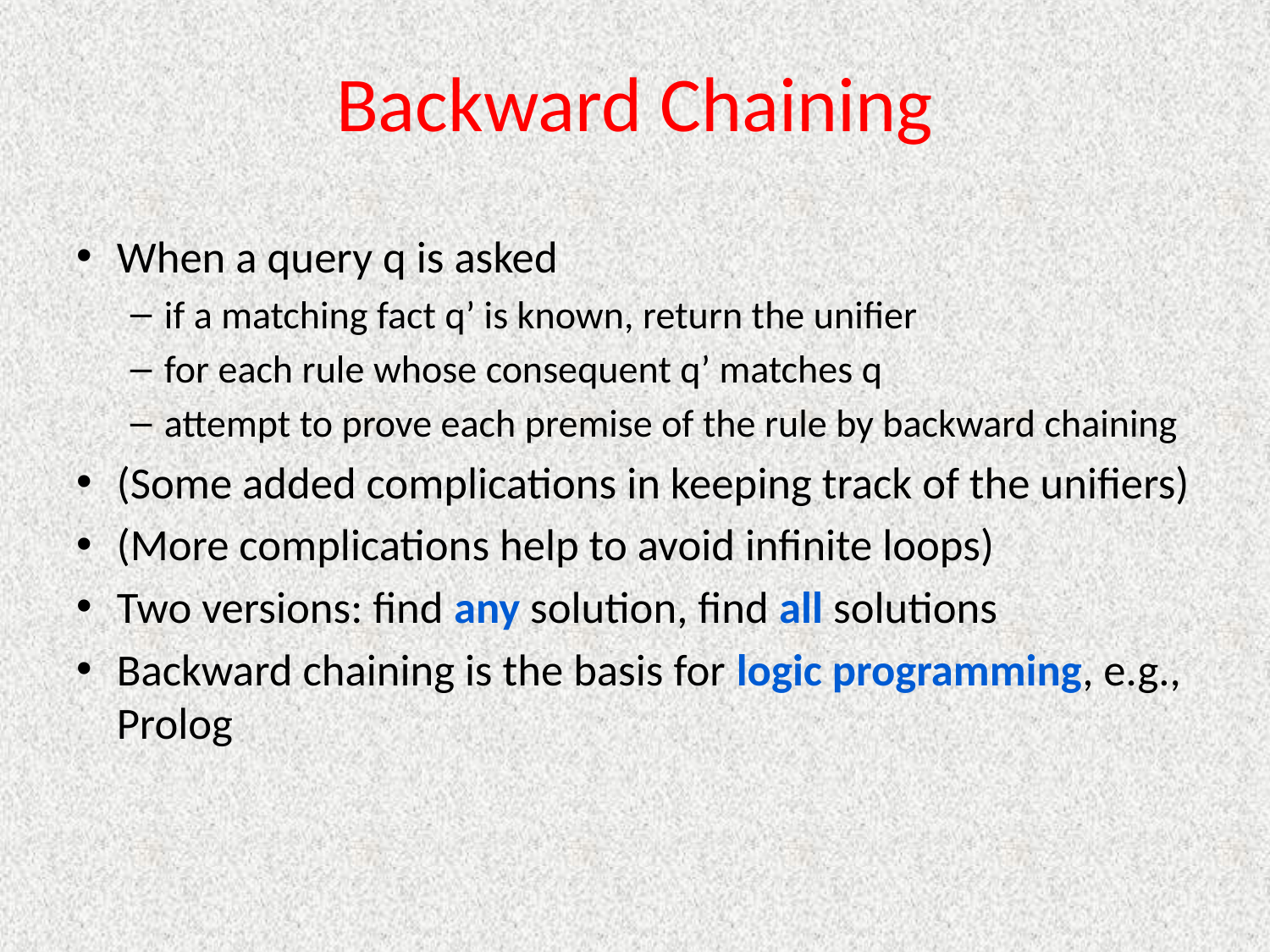

# Backward Chaining
When a query q is asked
if a matching fact q’ is known, return the unifier
for each rule whose consequent q’ matches q
attempt to prove each premise of the rule by backward chaining
(Some added complications in keeping track of the unifiers)
(More complications help to avoid infinite loops)
Two versions: find any solution, find all solutions
Backward chaining is the basis for logic programming, e.g., Prolog